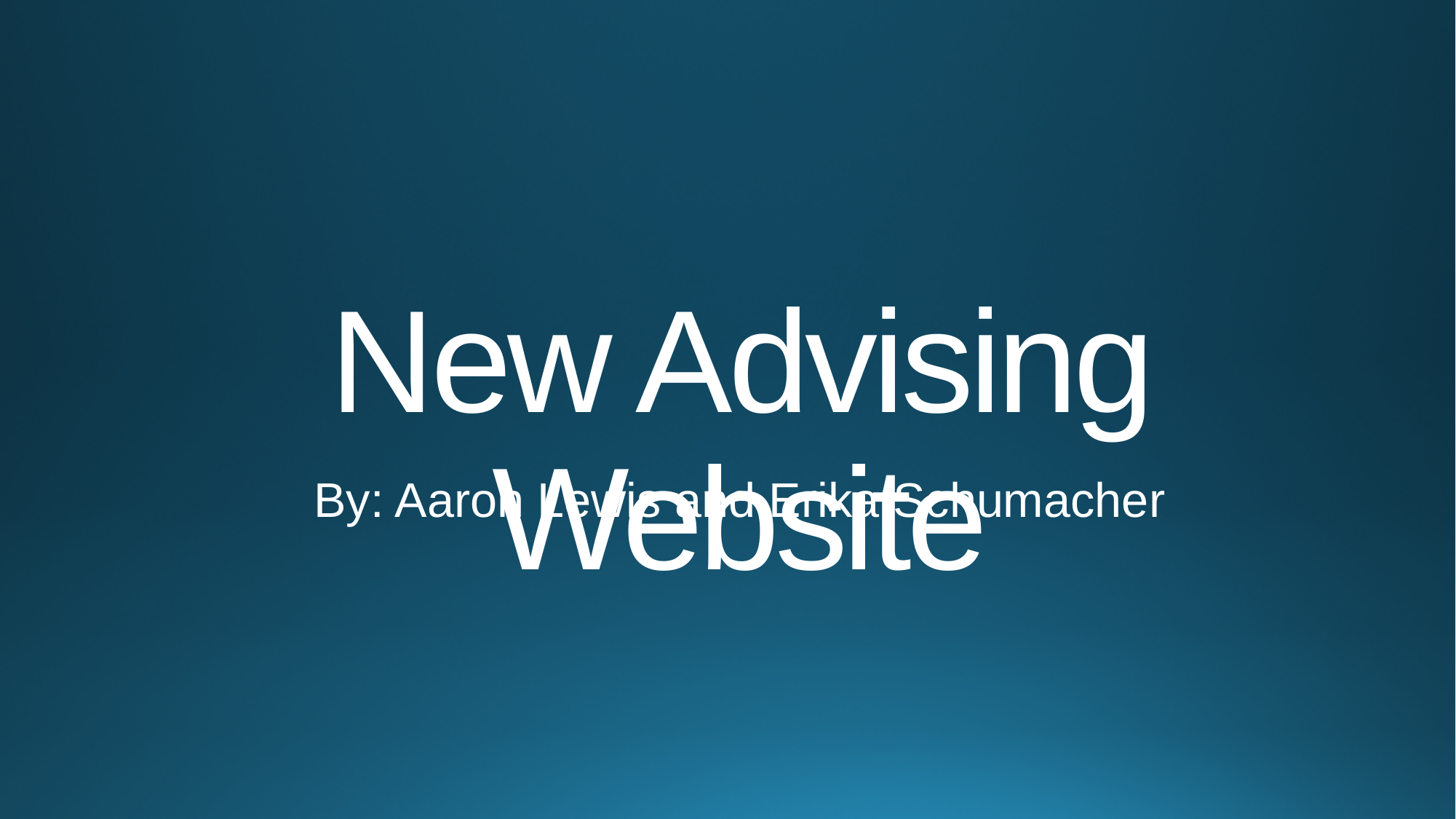

# New Advising Website
By: Aaron Lewis and Erika Schumacher